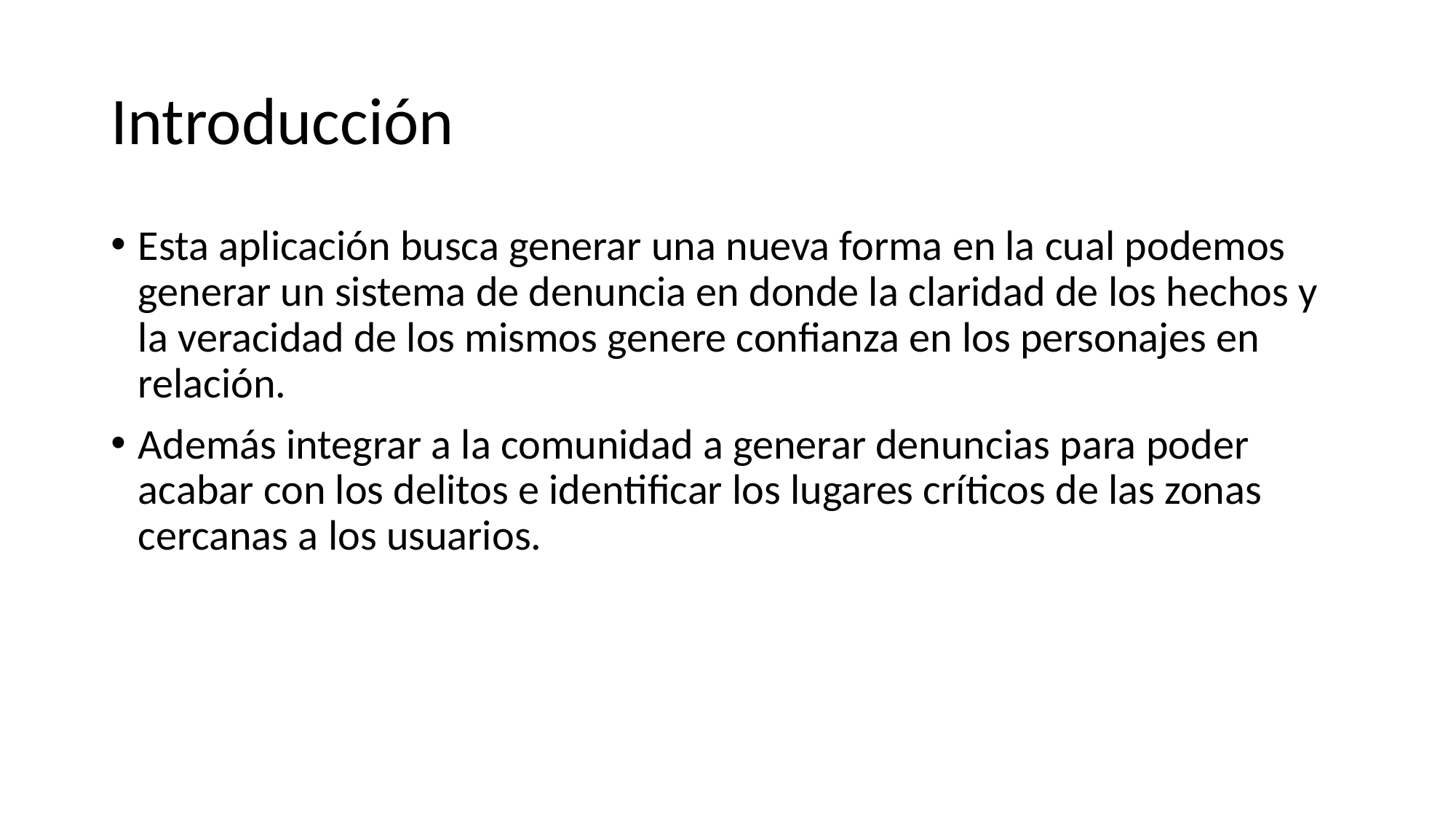

# Introducción
Esta aplicación busca generar una nueva forma en la cual podemos generar un sistema de denuncia en donde la claridad de los hechos y la veracidad de los mismos genere confianza en los personajes en relación.
Además integrar a la comunidad a generar denuncias para poder acabar con los delitos e identificar los lugares críticos de las zonas cercanas a los usuarios.